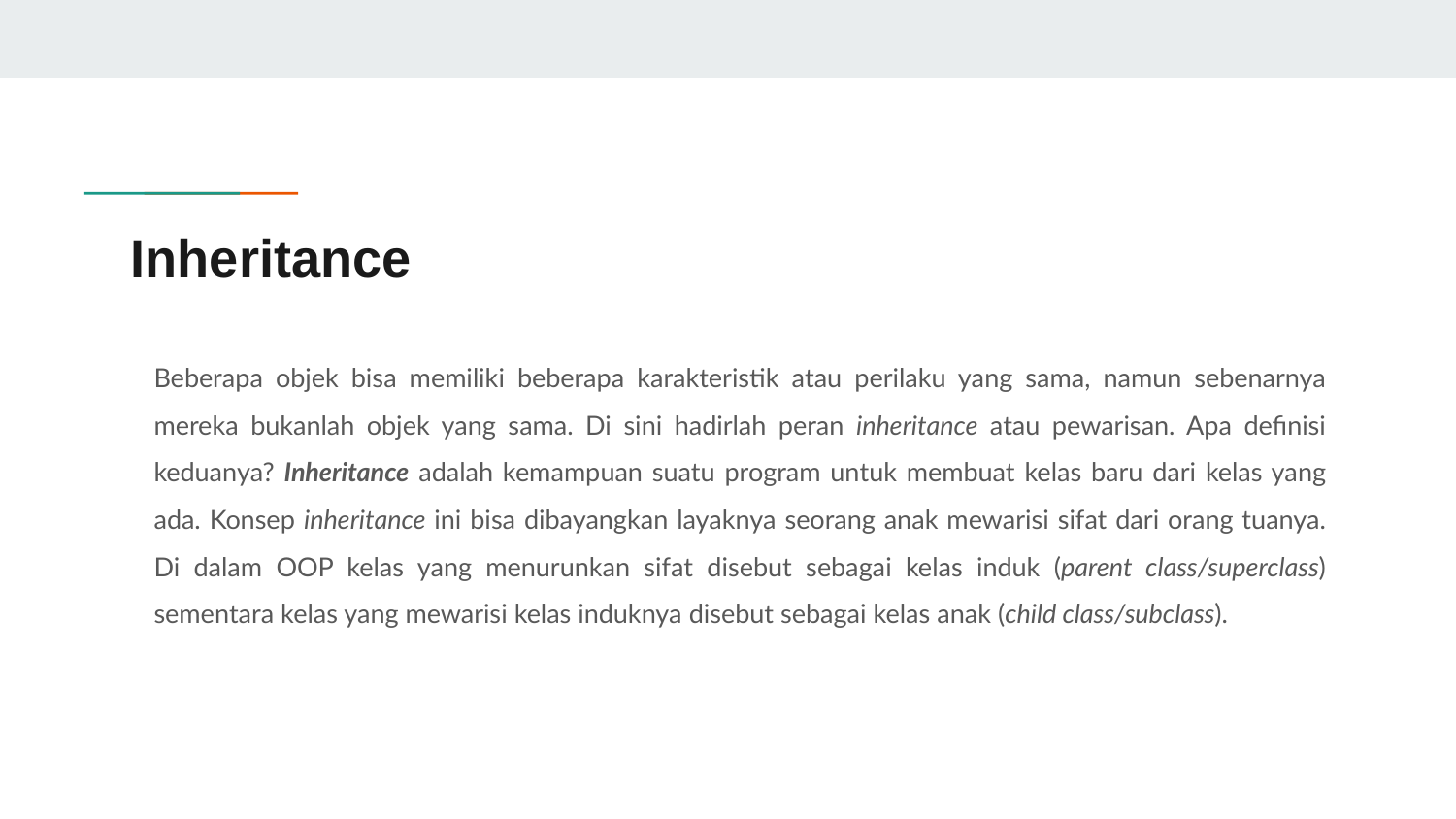

# Inheritance
Beberapa objek bisa memiliki beberapa karakteristik atau perilaku yang sama, namun sebenarnya mereka bukanlah objek yang sama. Di sini hadirlah peran inheritance atau pewarisan. Apa definisi keduanya? Inheritance adalah kemampuan suatu program untuk membuat kelas baru dari kelas yang ada. Konsep inheritance ini bisa dibayangkan layaknya seorang anak mewarisi sifat dari orang tuanya. Di dalam OOP kelas yang menurunkan sifat disebut sebagai kelas induk (parent class/superclass) sementara kelas yang mewarisi kelas induknya disebut sebagai kelas anak (child class/subclass).